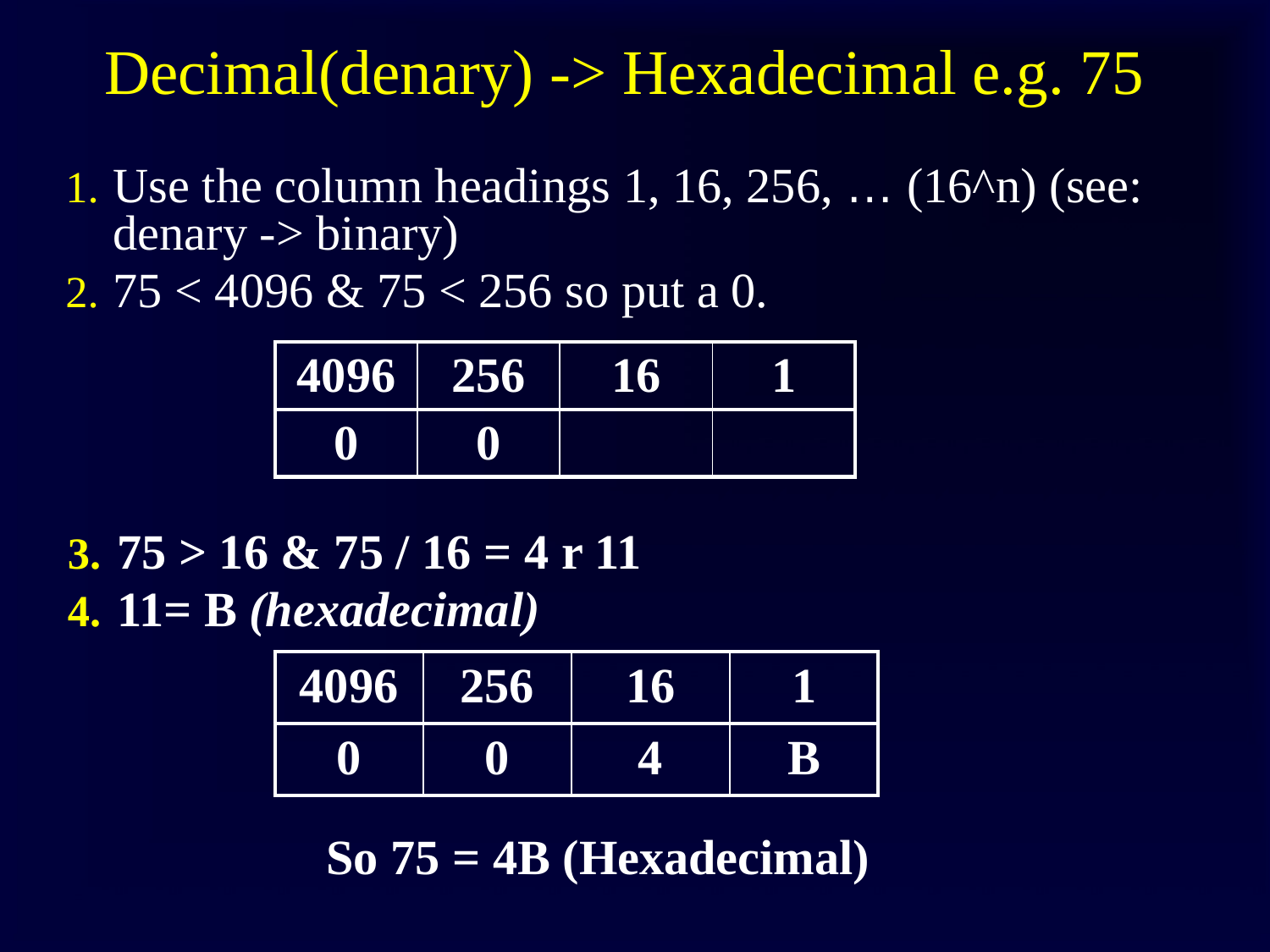

# Decimal(denary) -> Hexadecimal e.g. 75
Use the column headings 1, 16, 256, … (16^n) (see:  denary -> binary)
75 < 4096 & 75 < 256 so put a 0.
| 4096 | 256 | 16 | 1 |
| --- | --- | --- | --- |
| 0 | 0 |  |  |

75 > 16 & 75 / 16 = 4 r 11
11= B (hexadecimal)
| 4096 | 256 | 16 | 1 |
| --- | --- | --- | --- |
| 0 | 0 | 4 | B |

So 75 = 4B (Hexadecimal)